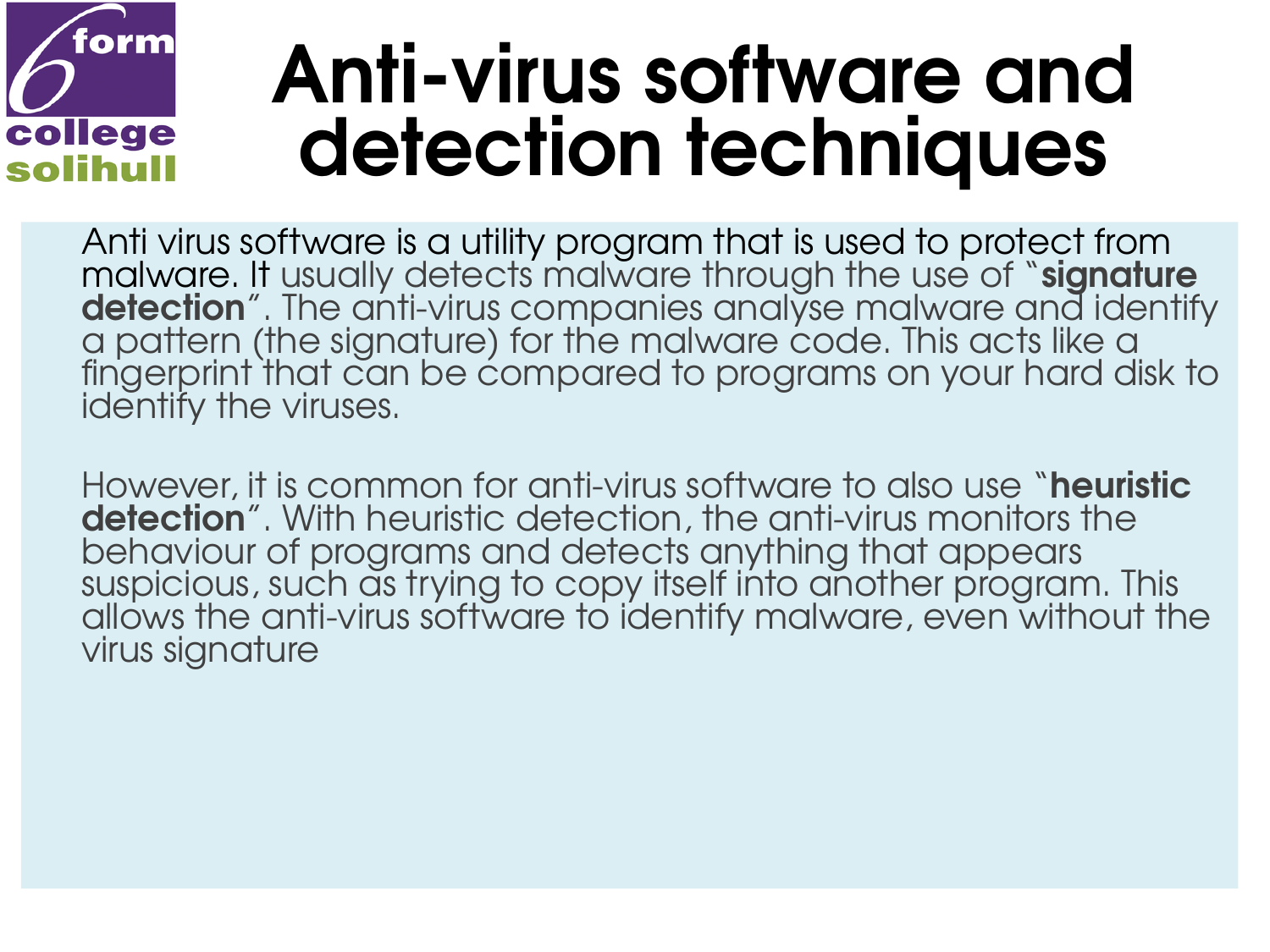

# Anti-virus software and detection techniques
	Anti virus software is a utility program that is used to protect from malware. It usually detects malware through the use of “signature detection”. The anti-virus companies analyse malware and identify a pattern (the signature) for the malware code. This acts like a fingerprint that can be compared to programs on your hard disk to identify the viruses.

	However, it is common for anti-virus software to also use “heuristic detection”. With heuristic detection, the anti-virus monitors the behaviour of programs and detects anything that appears suspicious, such as trying to copy itself into another program. This allows the anti-virus software to identify malware, even without the virus signature